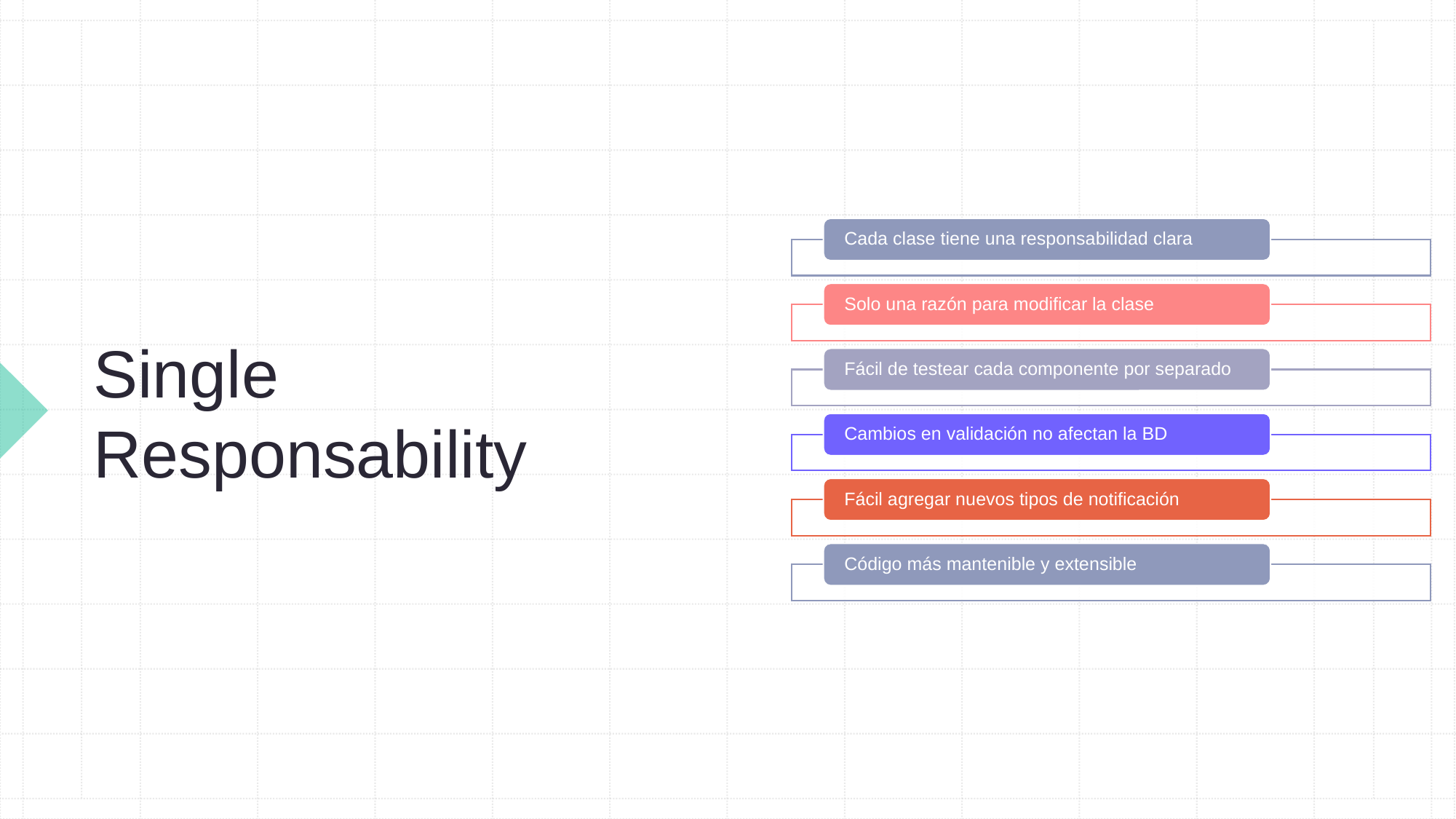

Cada clase tiene una responsabilidad clara
Solo una razón para modificar la clase
Fácil de testear cada componente por separado
Cambios en validación no afectan la BD
Fácil agregar nuevos tipos de notificación
Código más mantenible y extensible
# Single Responsability